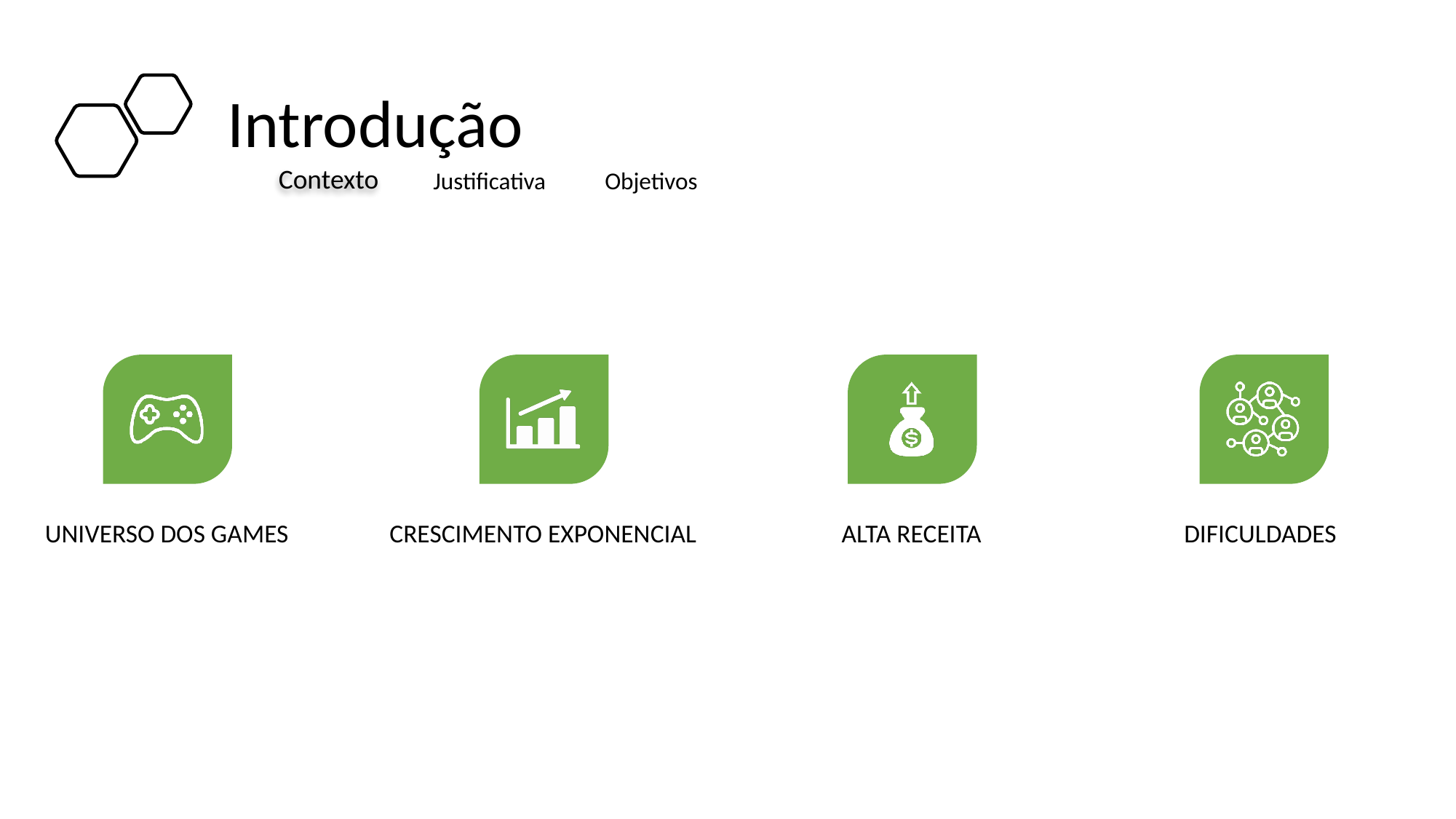

# Introdução

Contexto
Justificativa
Objetivos
UNIVERSO DOS GAMES
CRESCIMENTO EXPONENCIAL
ALTA RECEITA
DIFICULDADES